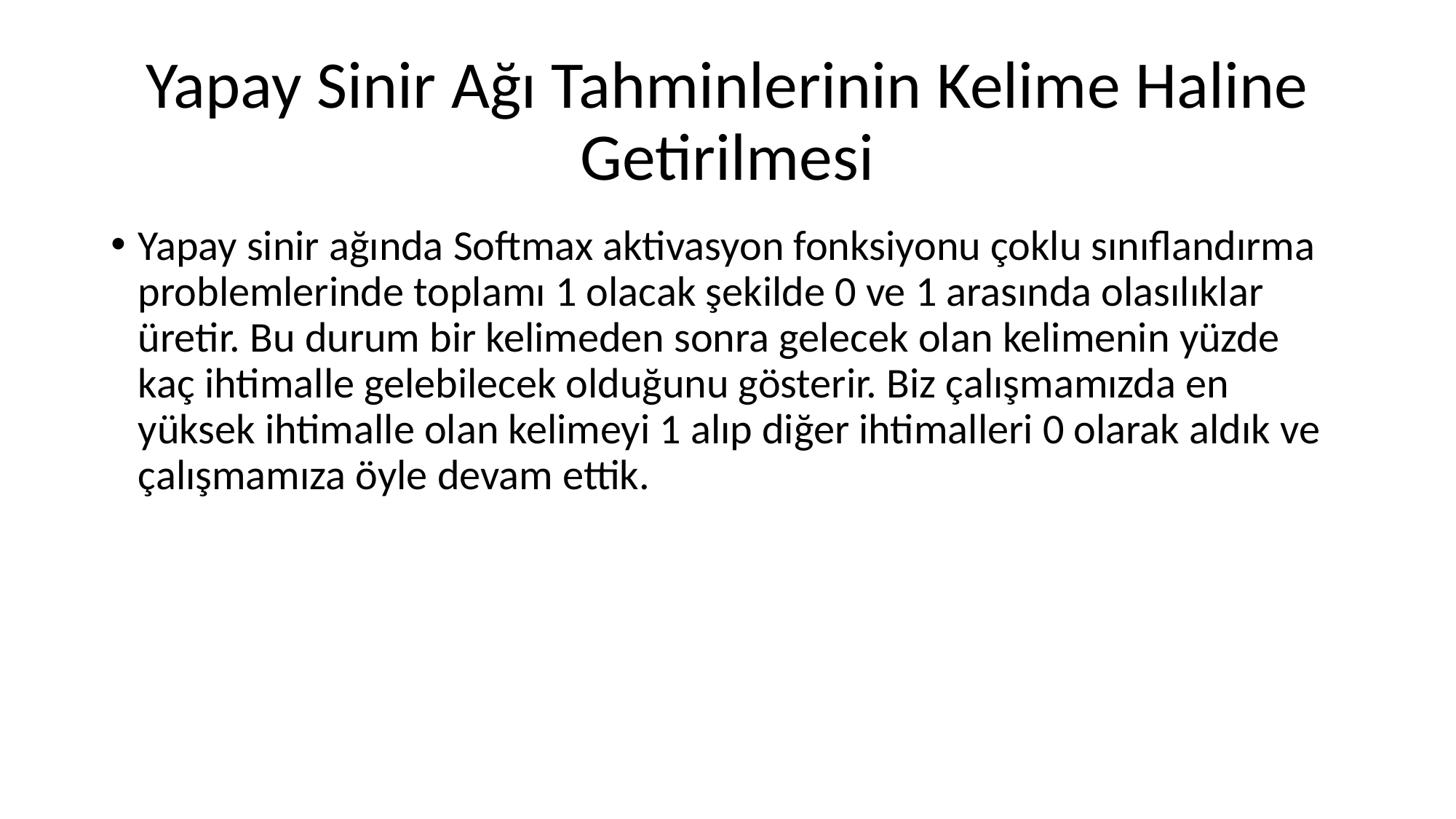

# Yapay Sinir Ağı Tahminlerinin Kelime Haline Getirilmesi
Yapay sinir ağında Softmax aktivasyon fonksiyonu çoklu sınıflandırma problemlerinde toplamı 1 olacak şekilde 0 ve 1 arasında olasılıklar üretir. Bu durum bir kelimeden sonra gelecek olan kelimenin yüzde kaç ihtimalle gelebilecek olduğunu gösterir. Biz çalışmamızda en yüksek ihtimalle olan kelimeyi 1 alıp diğer ihtimalleri 0 olarak aldık ve çalışmamıza öyle devam ettik.